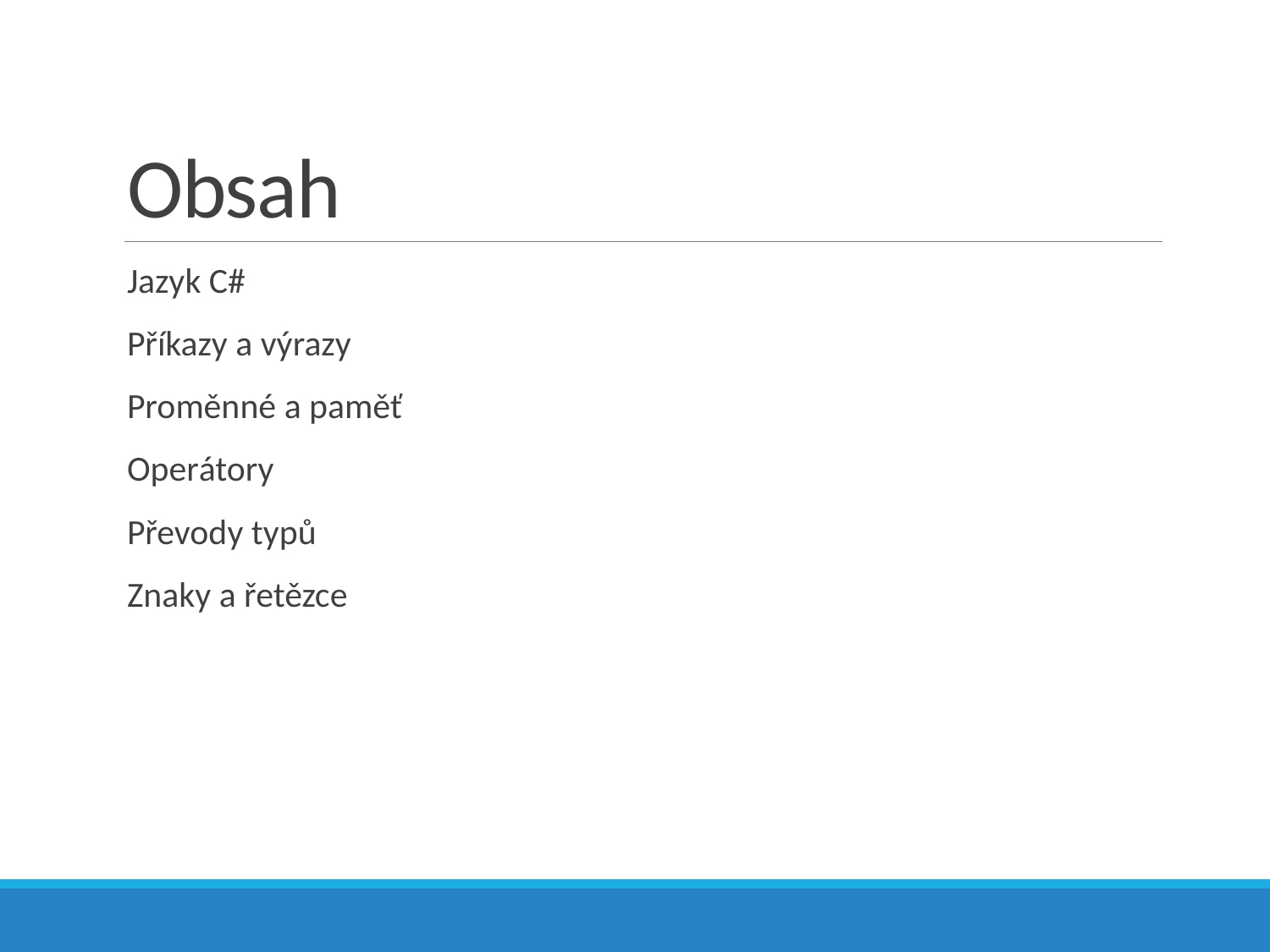

# Obsah
Jazyk C#
Příkazy a výrazy
Proměnné a paměť
Operátory
Převody typů
Znaky a řetězce